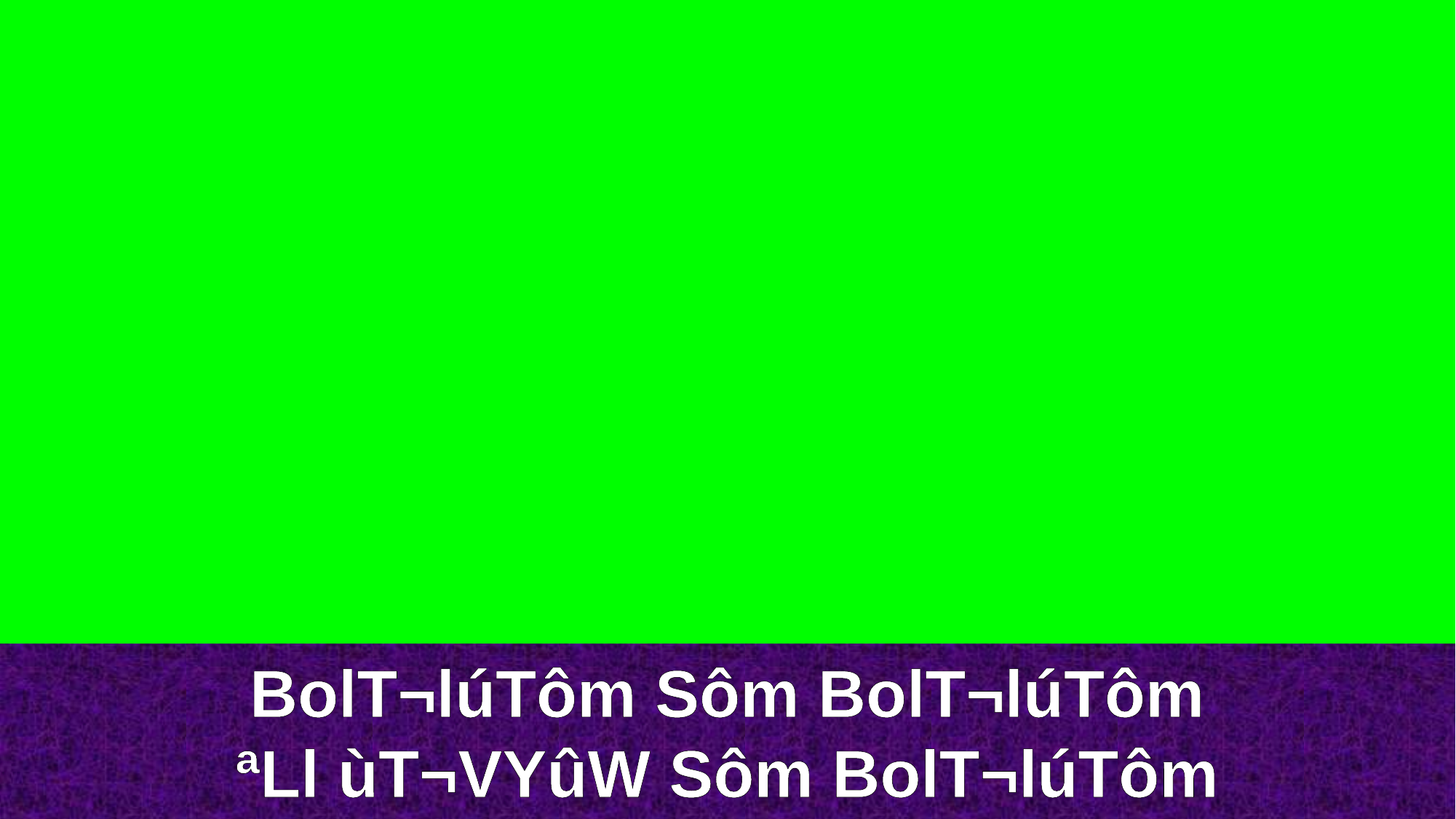

BolT¬lúTôm Sôm BolT¬lúTôm
ªLl ùT¬VYûW Sôm BolT¬lúTôm